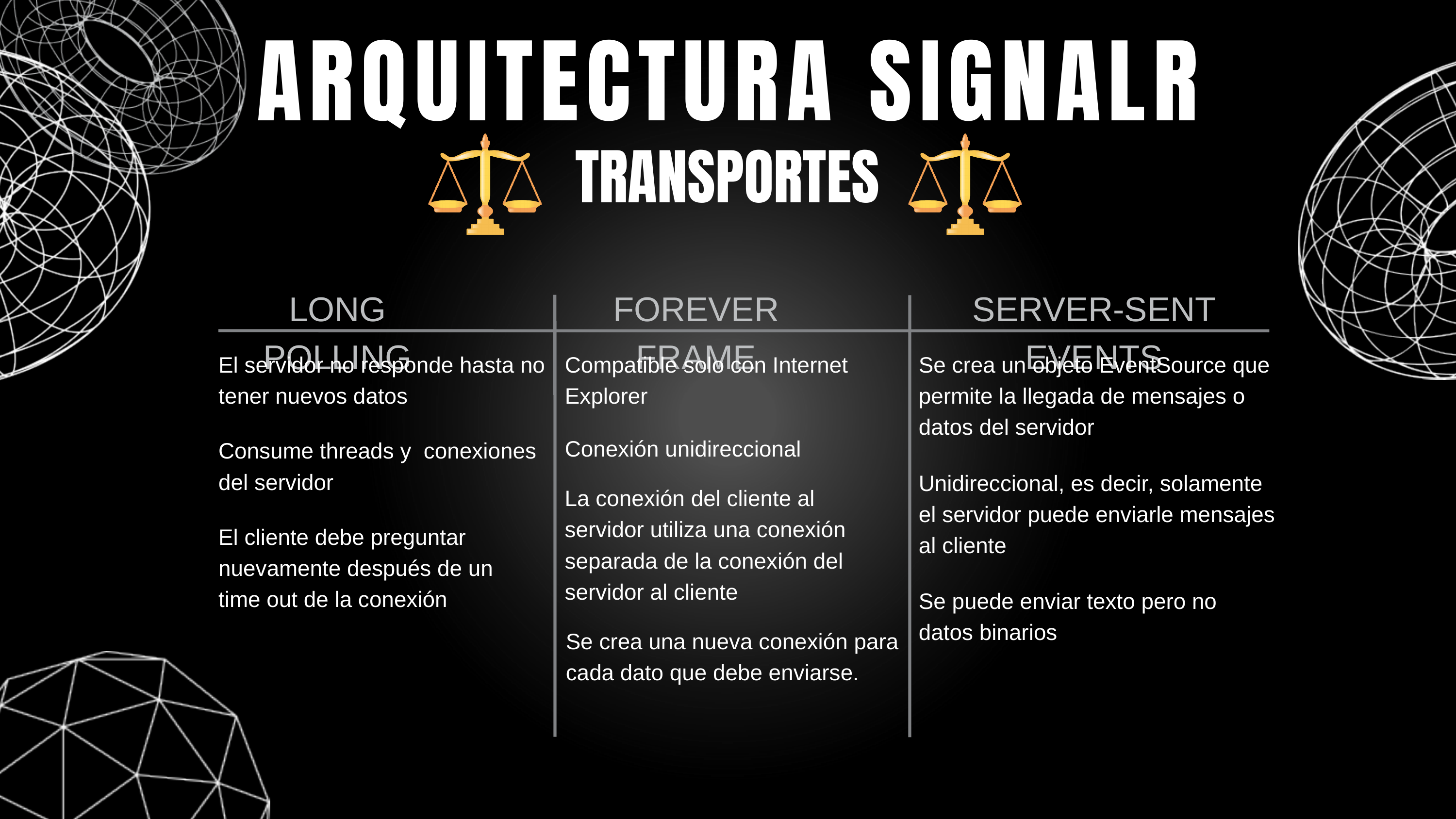

ARQUITECTURA SIGNALR

TRANSPORTES

LONG POLLING
FOREVER FRAME
SERVER-SENT EVENTS

El servidor no responde hasta no tener nuevos datos
Compatible solo con Internet Explorer
Se crea un objeto EventSource que permite la llegada de mensajes o datos del servidor
Conexión unidireccional
Consume threads y  conexiones del servidor
Unidireccional, es decir, solamente el servidor puede enviarle mensajes al cliente
La conexión del cliente al servidor utiliza una conexión separada de la conexión del servidor al cliente
El cliente debe preguntar nuevamente después de un time out de la conexión
Se puede enviar texto pero no datos binarios
Se crea una nueva conexión para cada dato que debe enviarse.